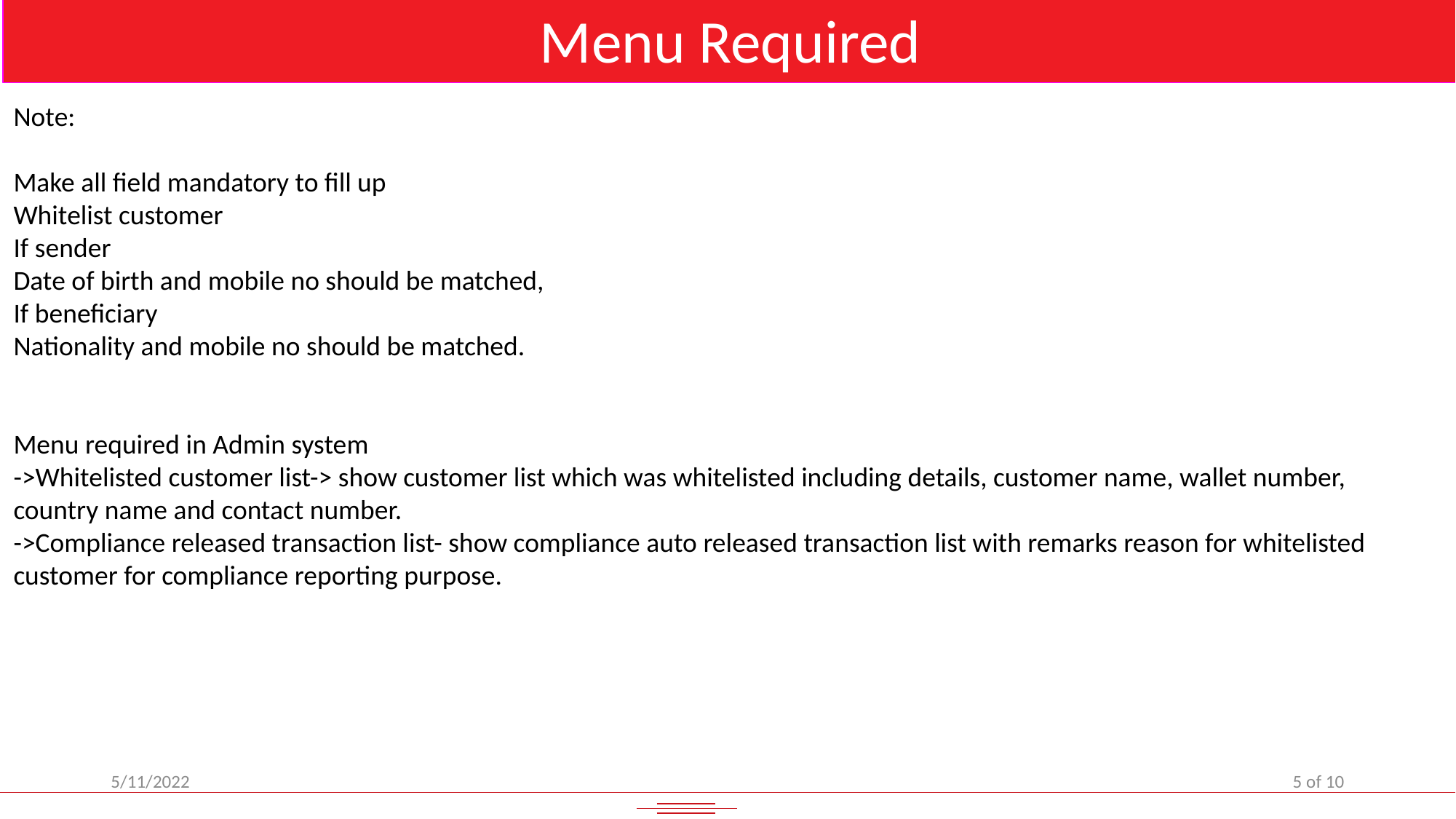

Menu Required
Note:

Make all field mandatory to fill up
Whitelist customer
If sender
Date of birth and mobile no should be matched,
If beneficiary
Nationality and mobile no should be matched.

Menu required in Admin system
->Whitelisted customer list-> show customer list which was whitelisted including details, customer name, wallet number, country name and contact number.
->Compliance released transaction list- show compliance auto released transaction list with remarks reason for whitelisted customer for compliance reporting purpose.

5/11/2022
5 of 10